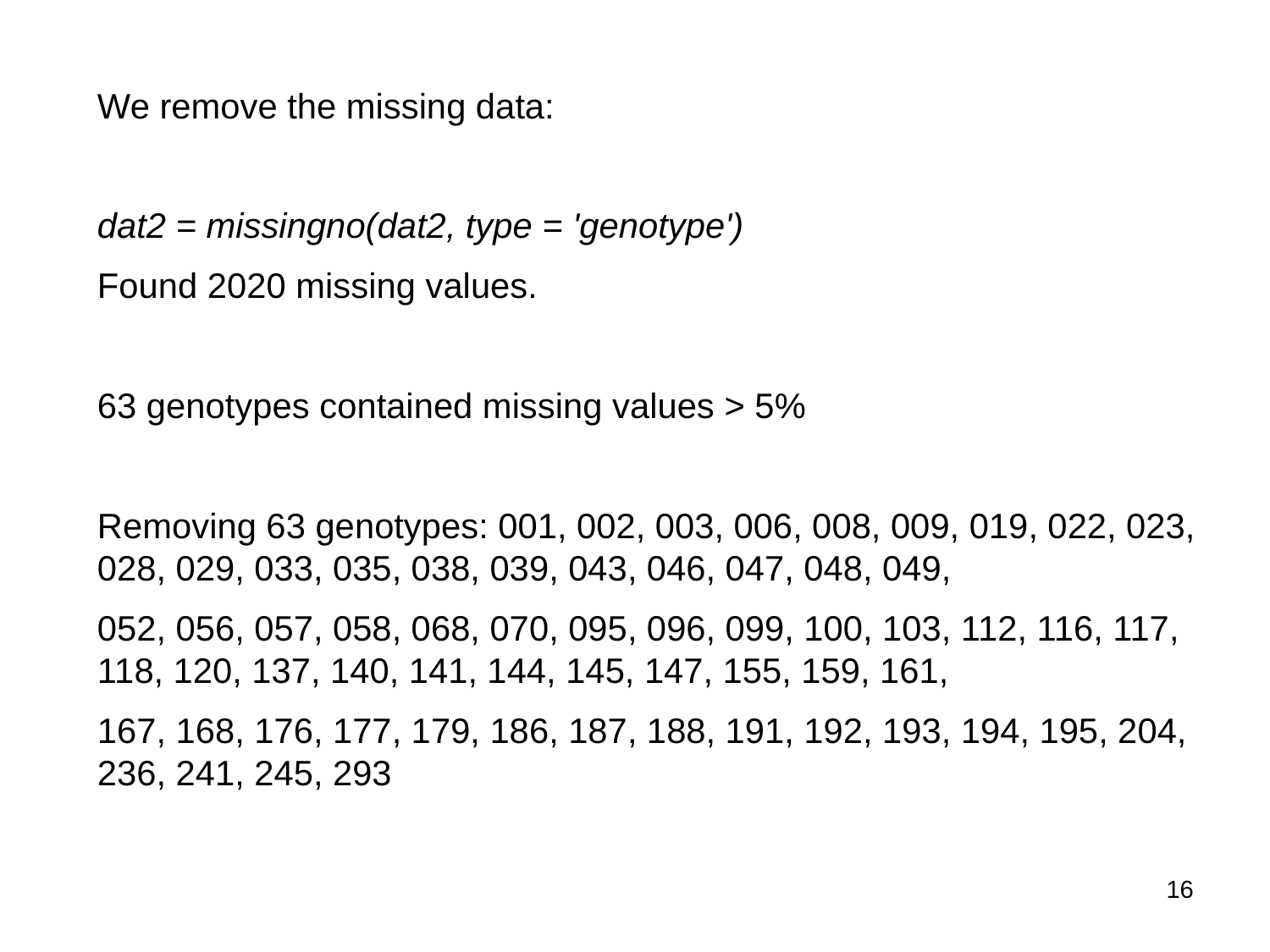

We remove the missing data:

dat2 = missingno(dat2, type = 'genotype')
Found 2020 missing values.

63 genotypes contained missing values > 5%

Removing 63 genotypes: 001, 002, 003, 006, 008, 009, 019, 022, 023, 028, 029, 033, 035, 038, 039, 043, 046, 047, 048, 049,
052, 056, 057, 058, 068, 070, 095, 096, 099, 100, 103, 112, 116, 117, 118, 120, 137, 140, 141, 144, 145, 147, 155, 159, 161,
167, 168, 176, 177, 179, 186, 187, 188, 191, 192, 193, 194, 195, 204, 236, 241, 245, 293

16